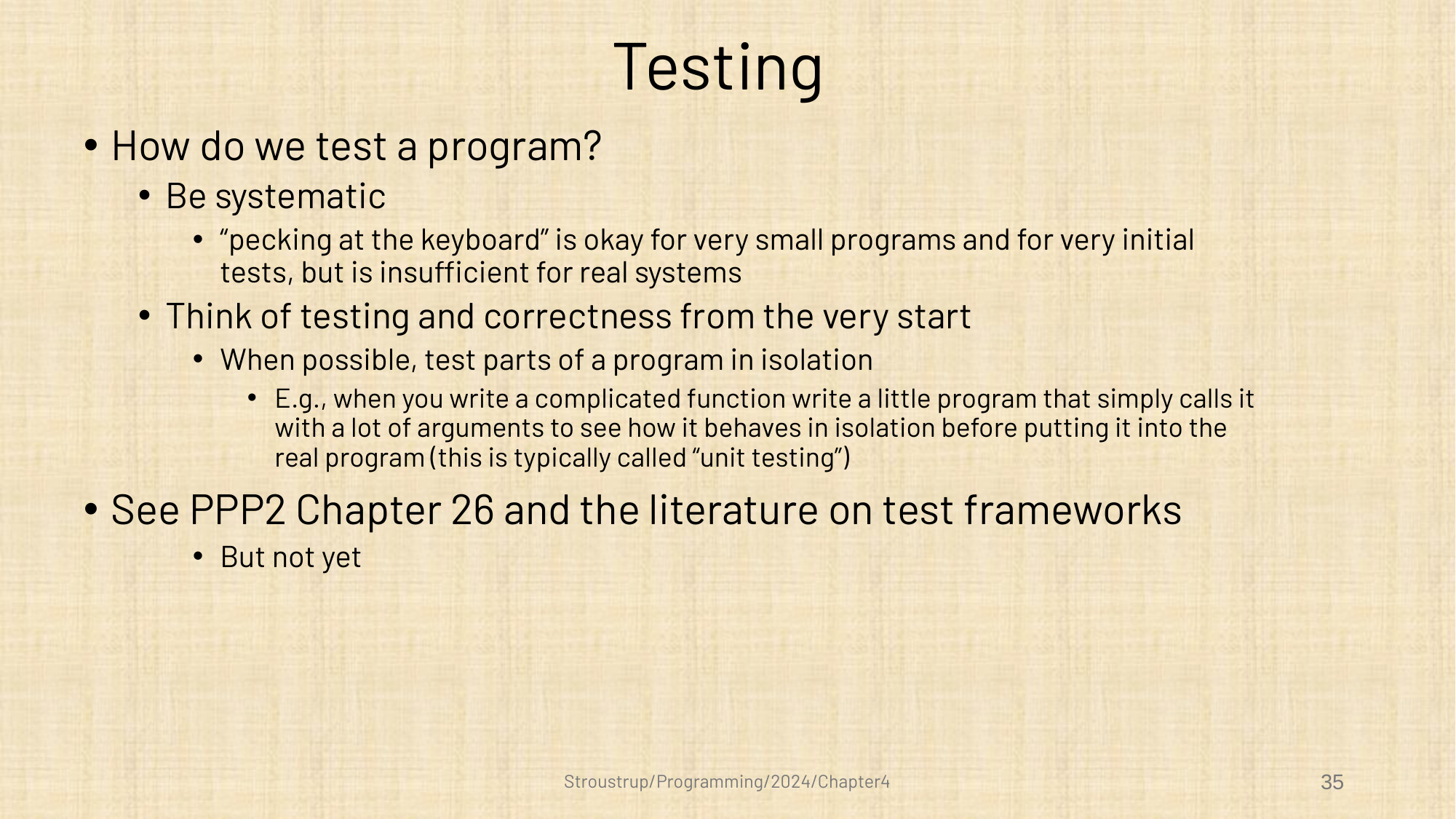

# Testing
How do we test a program?
Be systematic
“pecking at the keyboard” is okay for very small programs and for very initial tests, but is insufficient for real systems
Think of testing and correctness from the very start
When possible, test parts of a program in isolation
E.g., when you write a complicated function write a little program that simply calls it with a lot of arguments to see how it behaves in isolation before putting it into the real program (this is typically called “unit testing”)
See PPP2 Chapter 26 and the literature on test frameworks
But not yet
Stroustrup/Programming/2024/Chapter4
35